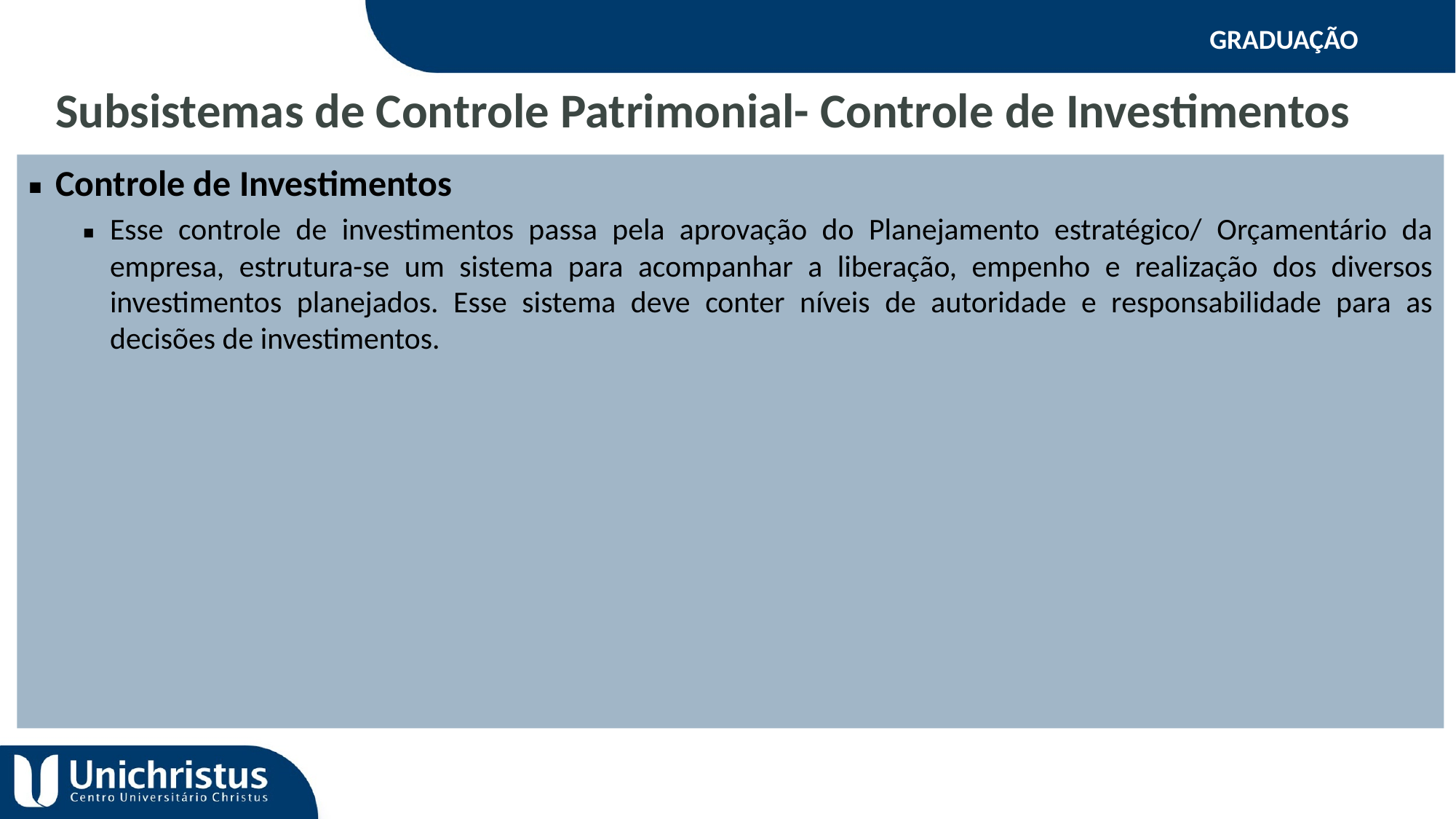

GRADUAÇÃO
Subsistemas de Controle Patrimonial- Controle de Investimentos

Controle de Investimentos
Esse controle de investimentos passa pela aprovação do Planejamento estratégico/ Orçamentário da empresa, estrutura-se um sistema para acompanhar a liberação, empenho e realização dos diversos investimentos planejados. Esse sistema deve conter níveis de autoridade e responsabilidade para as decisões de investimentos.